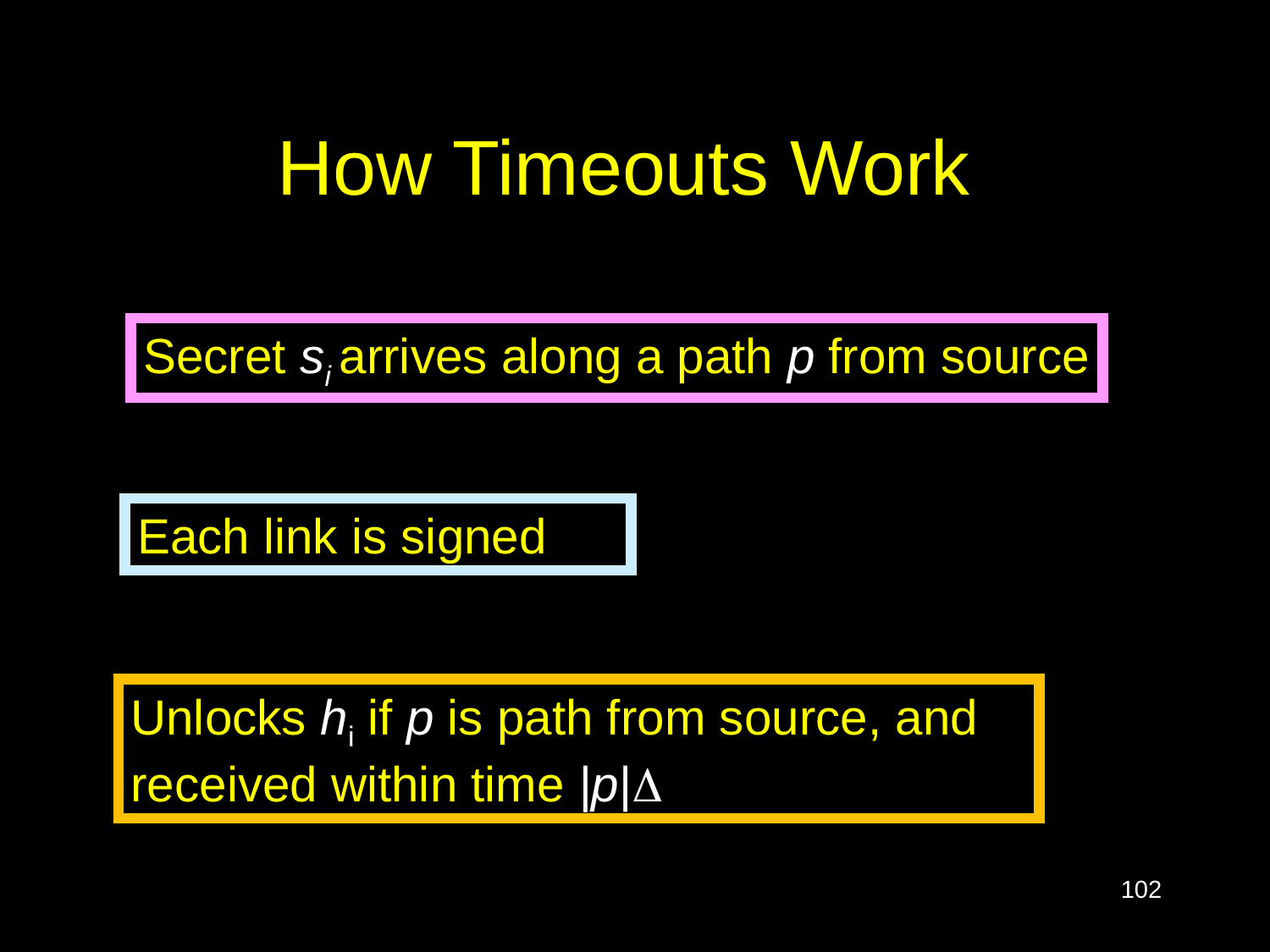

# How Timeouts Work
Secret si arrives along a path p from source
Each link is signed
Unlocks hi if p is path from source, and received within time |p|Δ
102